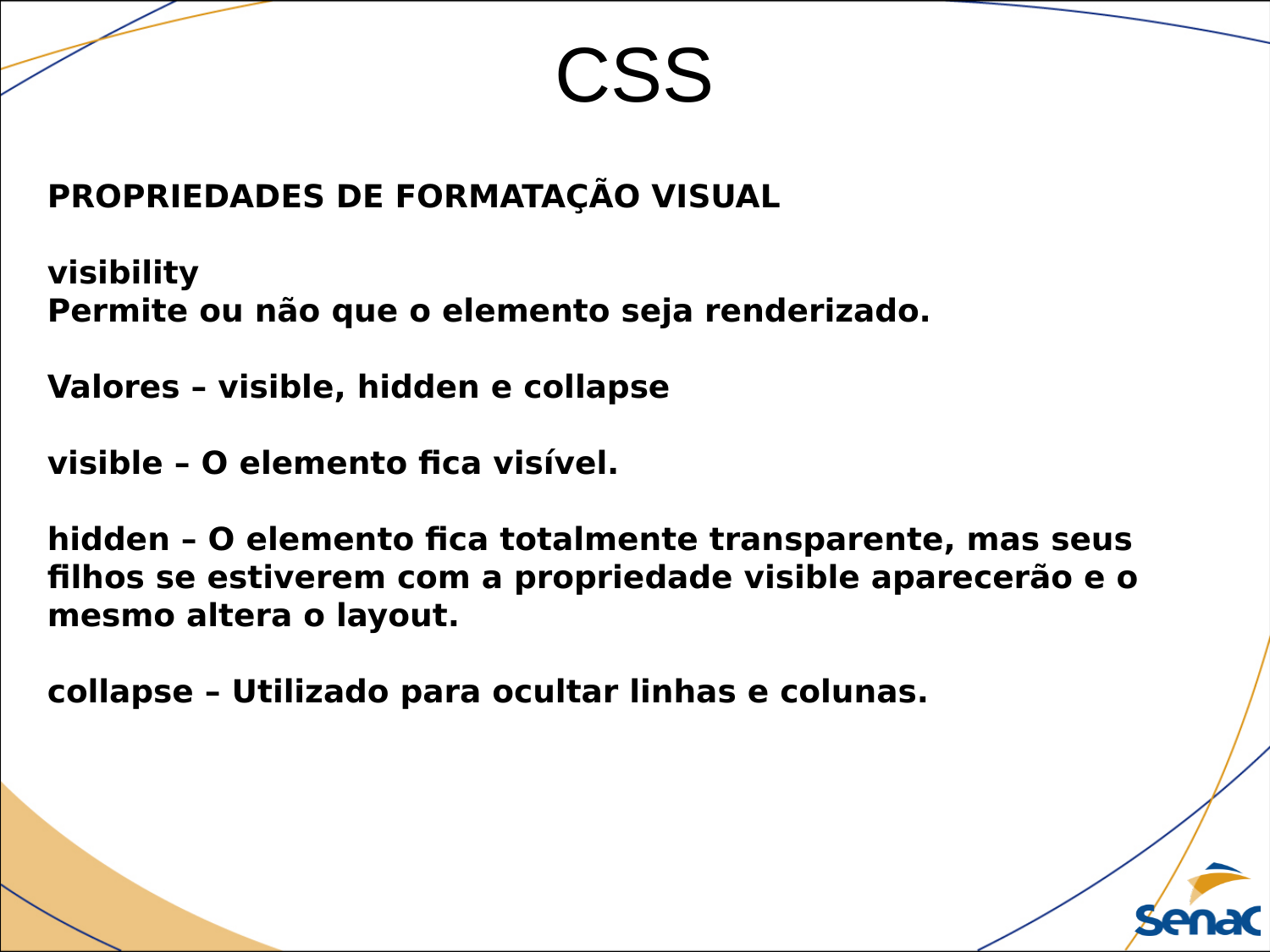

CSS
PROPRIEDADES DE FORMATAÇÃO VISUAL

visibility
Permite ou não que o elemento seja renderizado.

Valores – visible, hidden e collapse

visible – O elemento fica visível.

hidden – O elemento fica totalmente transparente, mas seus filhos se estiverem com a propriedade visible aparecerão e o mesmo altera o layout.

collapse – Utilizado para ocultar linhas e colunas.